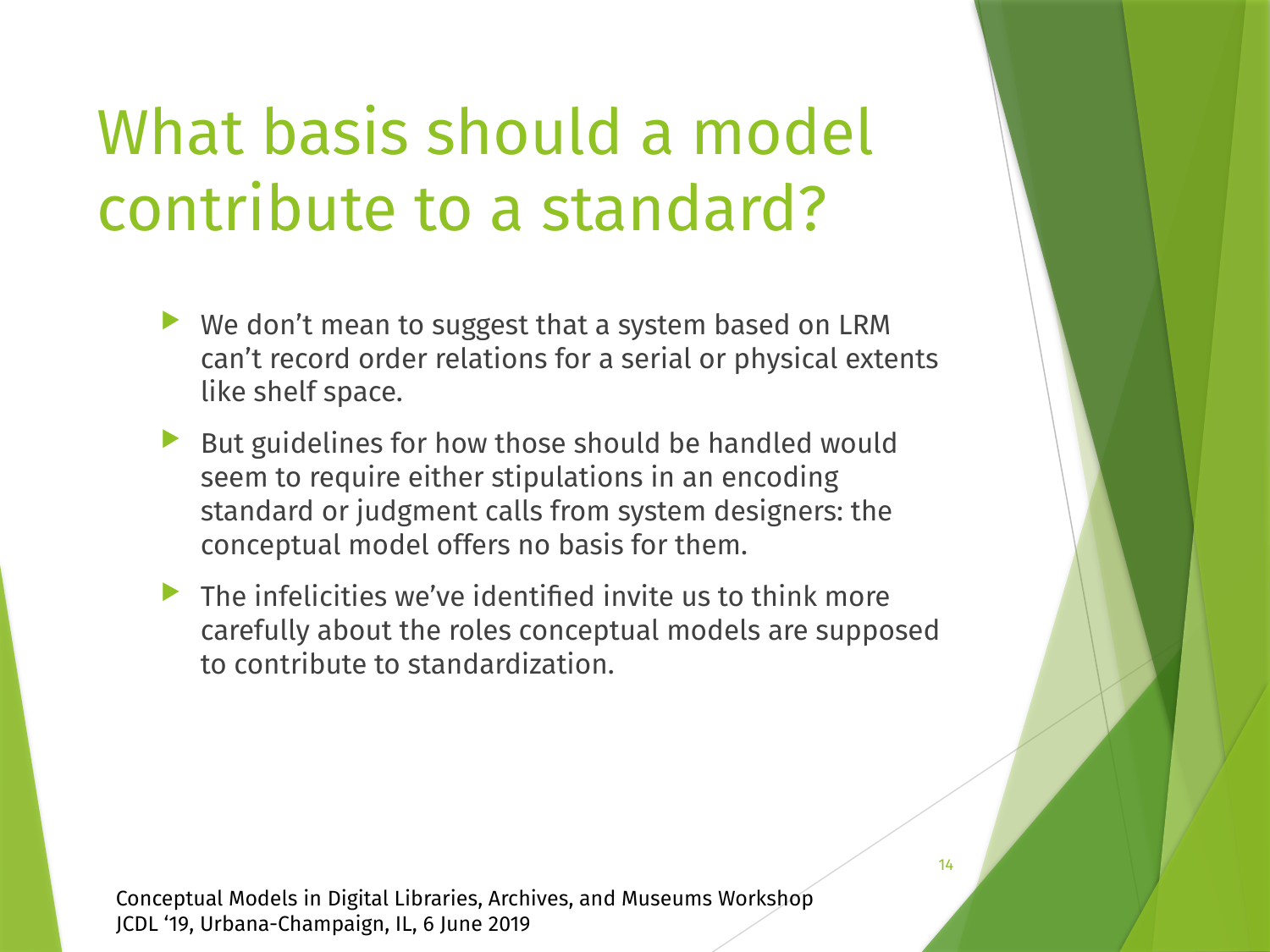

# What basis should a model contribute to a standard?
We don’t mean to suggest that a system based on LRM can’t record order relations for a serial or physical extents like shelf space.
But guidelines for how those should be handled would seem to require either stipulations in an encoding standard or judgment calls from system designers: the conceptual model offers no basis for them.
The infelicities we’ve identified invite us to think more carefully about the roles conceptual models are supposed to contribute to standardization.
14
Conceptual Models in Digital Libraries, Archives, and Museums Workshop
JCDL ‘19, Urbana-Champaign, IL, 6 June 2019